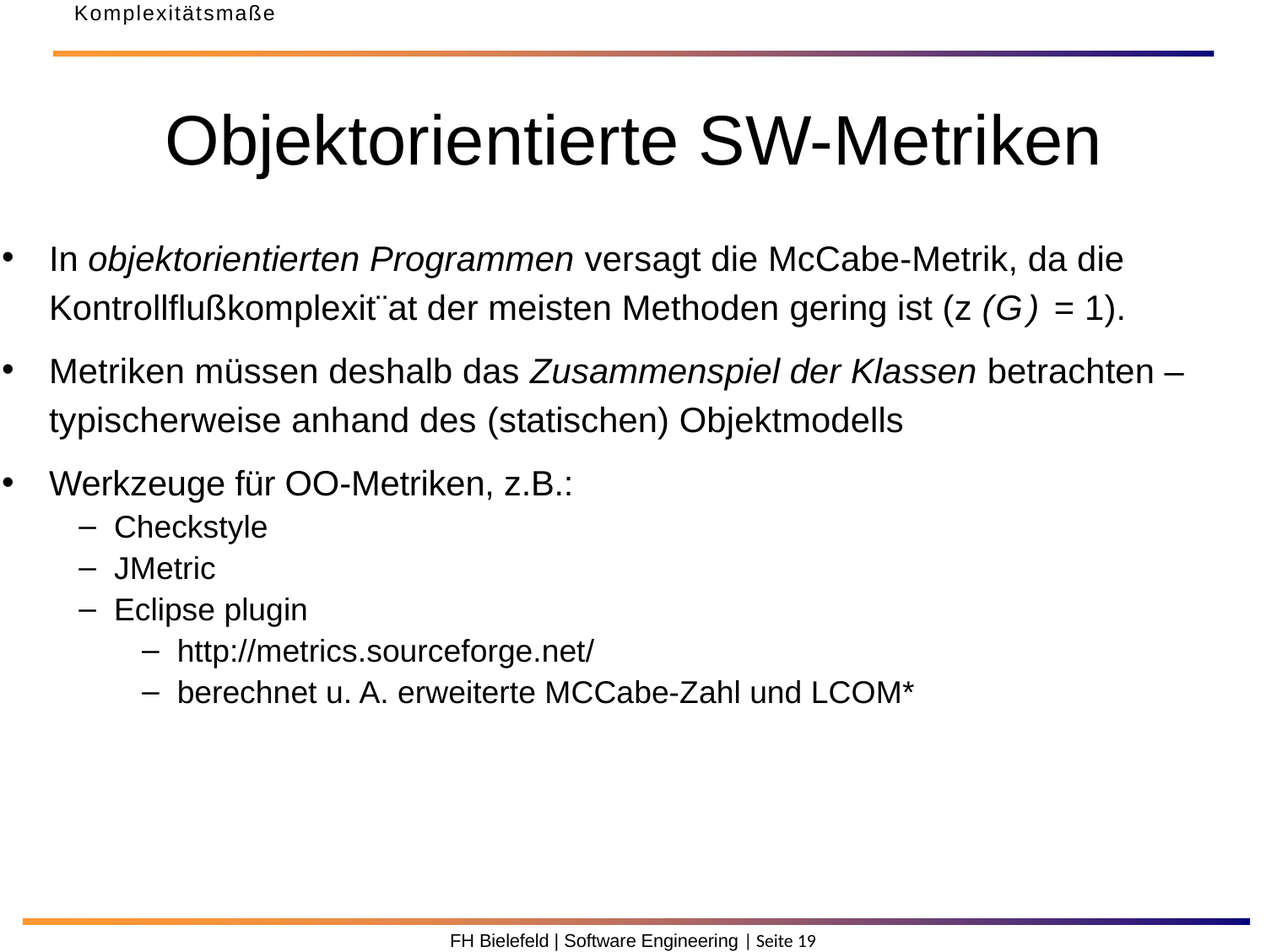

Komplexitätsmaße

Objektorientierte SW-Metriken

In objektorientierten Programmen versagt die McCabe-Metrik, da die Kontrollflußkomplexit¨at der meisten Methoden gering ist (z (G) = 1).
Metriken müssen deshalb das Zusammenspiel der Klassen betrachten – typischerweise anhand des (statischen) Objektmodells
Werkzeuge für OO-Metriken, z.B.:
Checkstyle
JMetric
Eclipse plugin
http://metrics.sourceforge.net/
berechnet u. A. erweiterte MCCabe-Zahl und LCOM*